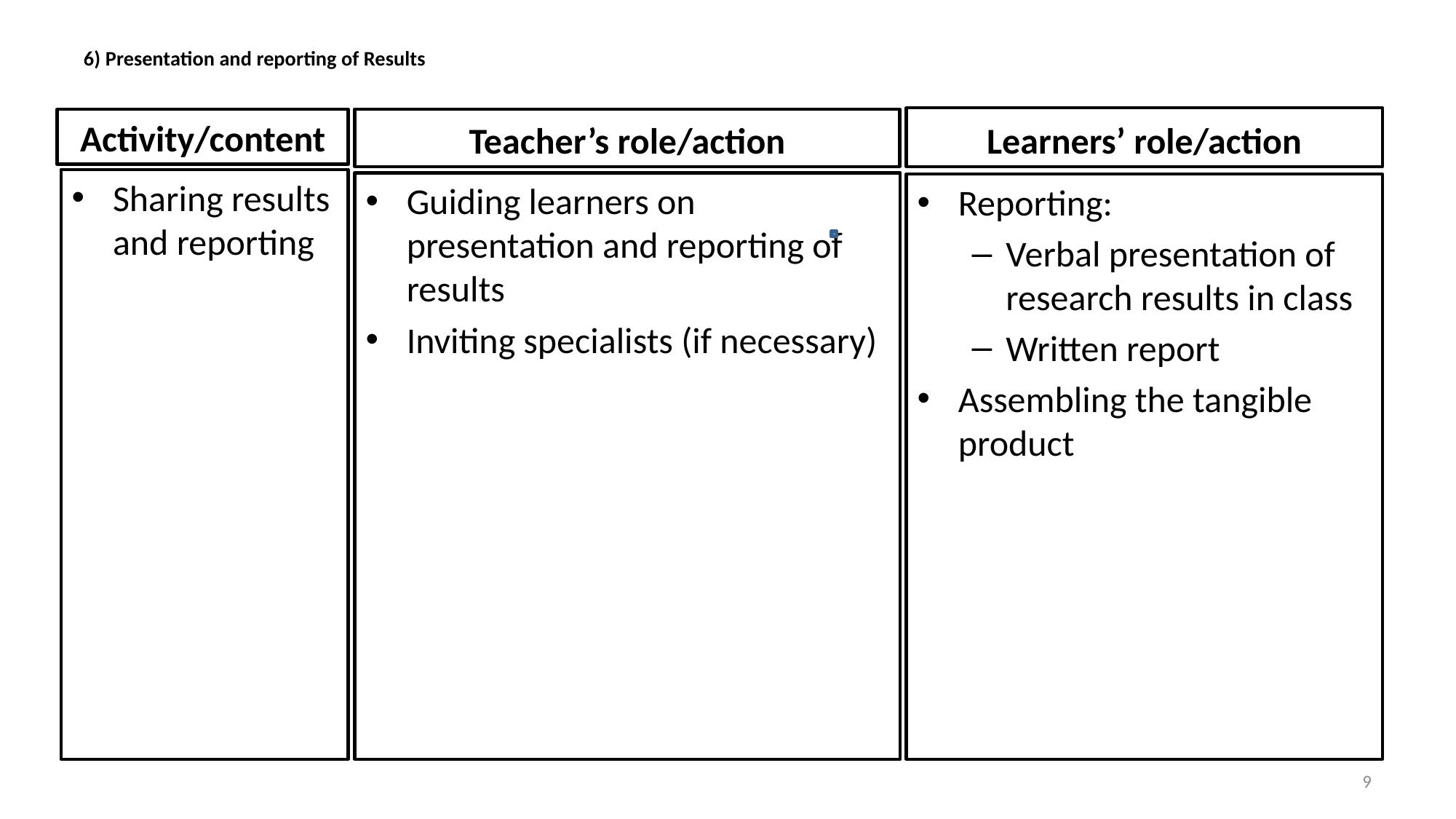

# 6) Presentation and reporting of Results
Learners’ role/action
Teacher’s role/action
Activity/content
Sharing results and reporting

Guiding learners on presentation and reporting of results
Inviting specialists (if necessary)
Reporting:
Verbal presentation of research results in class
Written report
Assembling the tangible product

9